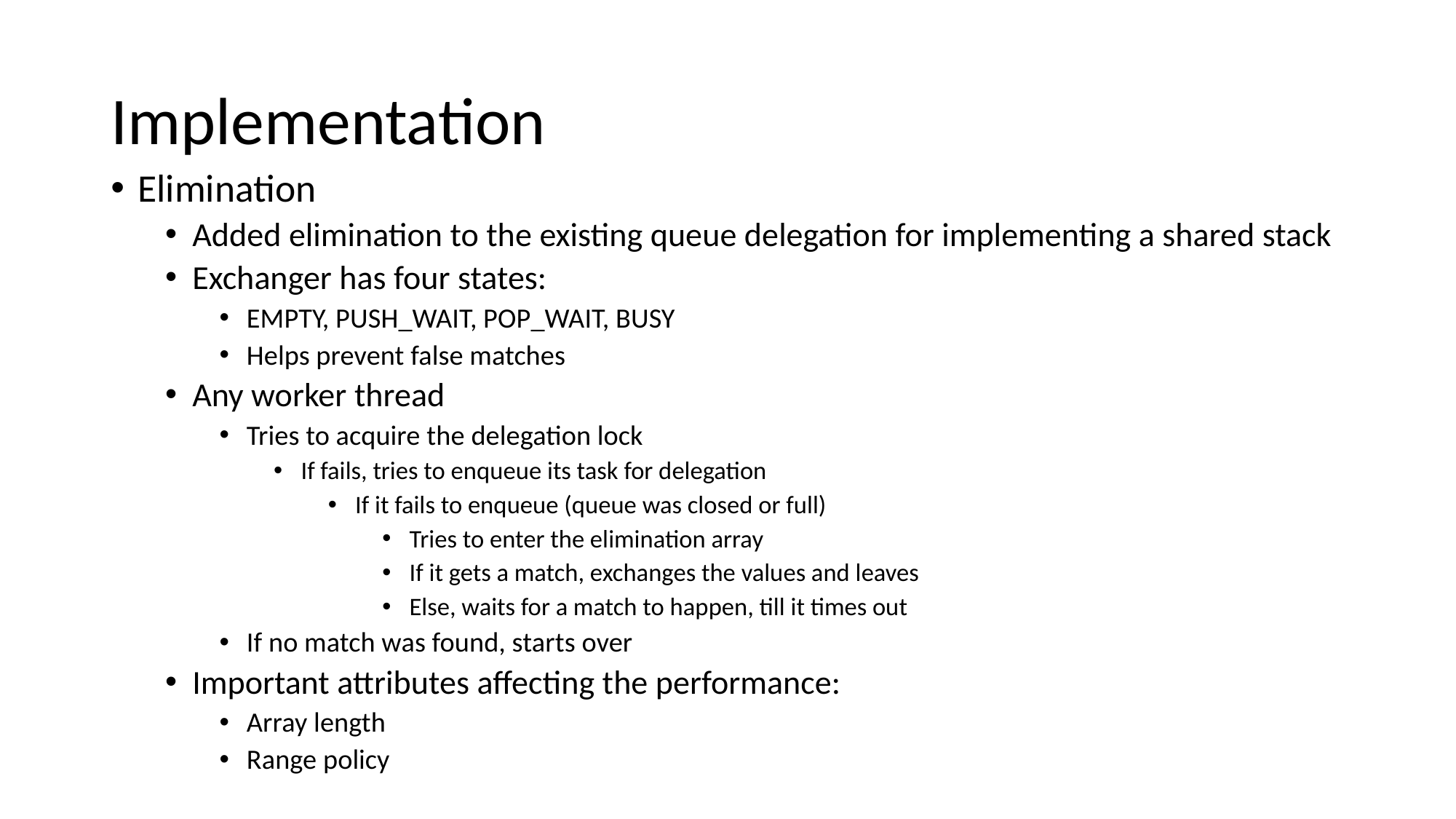

# Implementation
Elimination
Added elimination to the existing queue delegation for implementing a shared stack
Exchanger has four states:
EMPTY, PUSH_WAIT, POP_WAIT, BUSY
Helps prevent false matches
Any worker thread
Tries to acquire the delegation lock
If fails, tries to enqueue its task for delegation
If it fails to enqueue (queue was closed or full)
Tries to enter the elimination array
If it gets a match, exchanges the values and leaves
Else, waits for a match to happen, till it times out
If no match was found, starts over
Important attributes affecting the performance:
Array length
Range policy